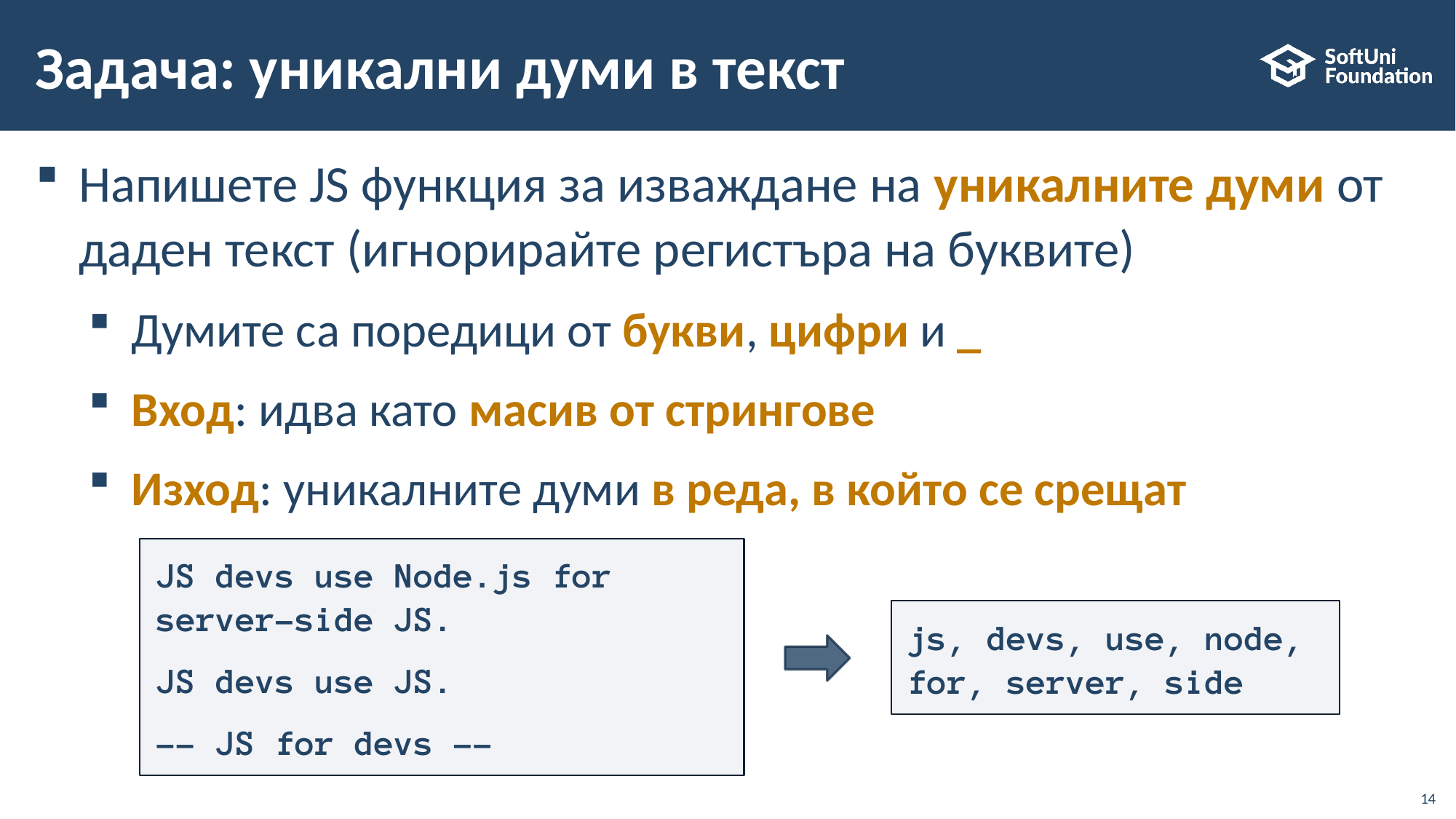

# Задача: уникални думи в текст
Напишете JS функция за изваждане на уникалните думи от даден текст (игнорирайте регистъра на буквите)
Думите са поредици от букви, цифри и _
Вход: идва като масив от стрингове
Изход: уникалните думи в реда, в който се срещат
JS devs use Node.js for server-side JS.
JS devs use JS.
-- JS for devs --
js, devs, use, node, for, server, side

14